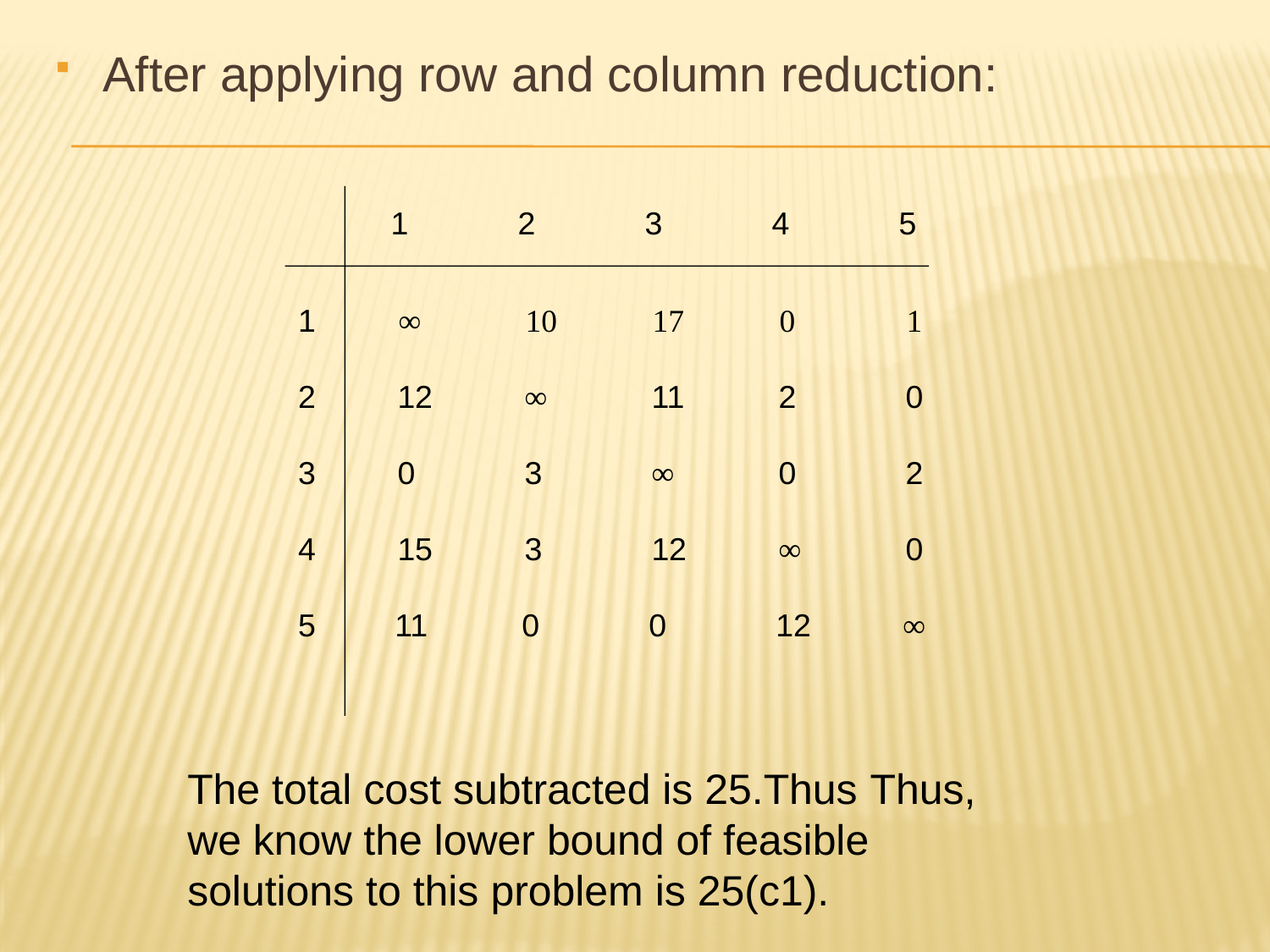

After applying row and column reduction:

1	2	3	4	5

1

2

3

4

5
∞	10	17	0	1

12	∞	11	2	0

0	3	∞	0	2

15	3	12	∞	0

11	0	0	12	∞

The total cost subtracted is 25.Thus Thus, we know the lower bound of feasible solutions to this problem is 25(c1).